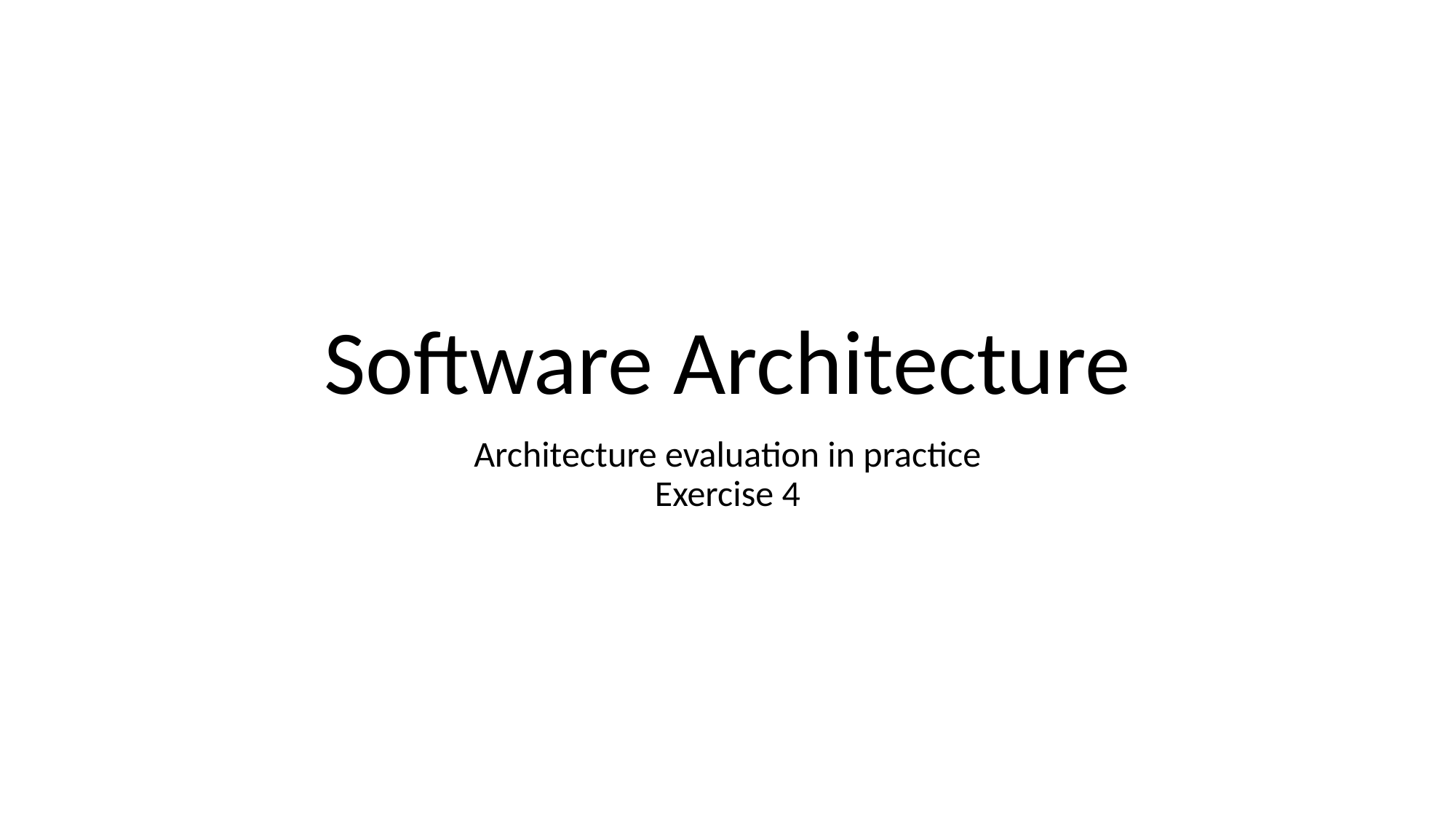

# Software Architecture
Architecture evaluation in practice
Exercise 4